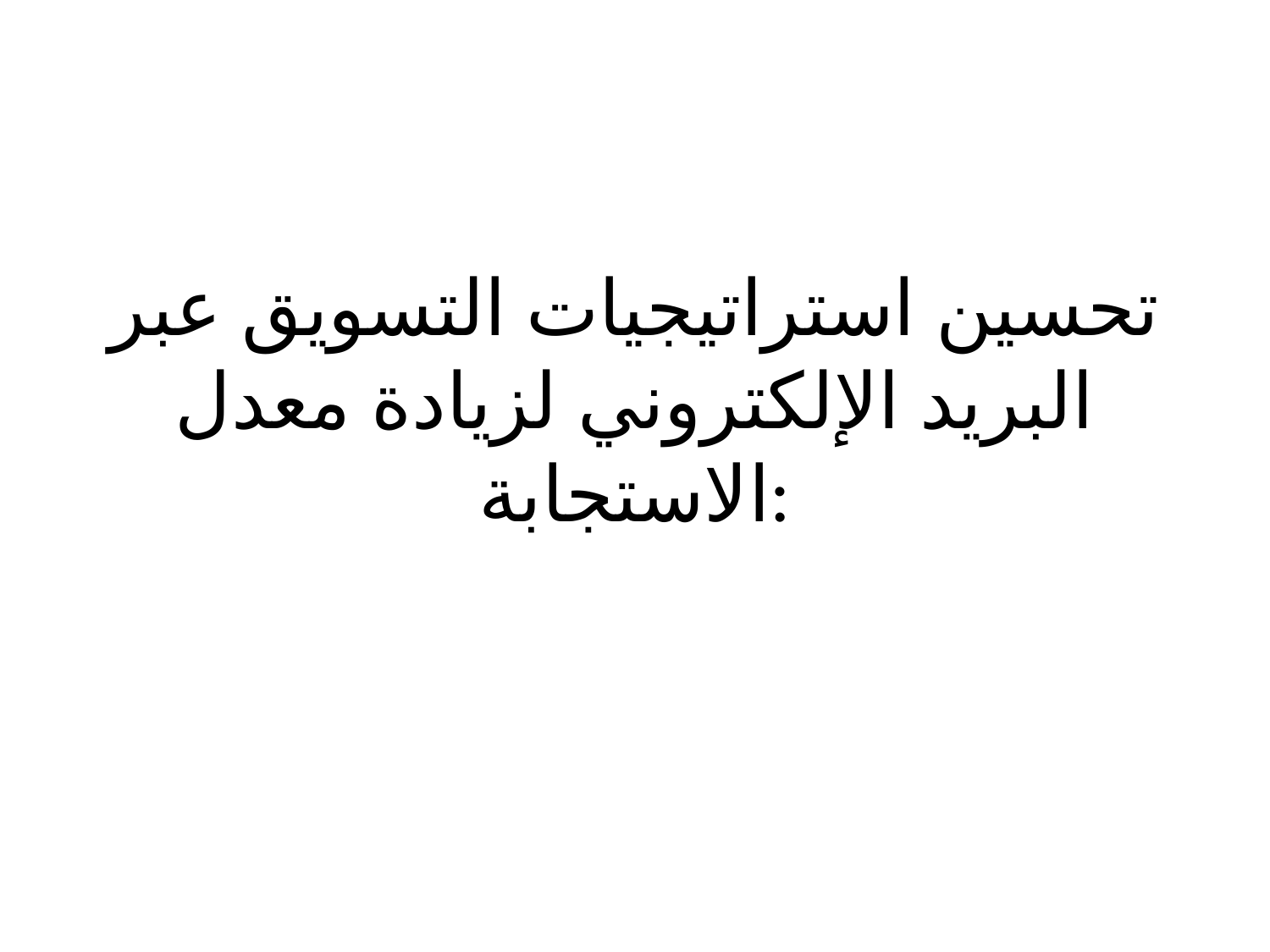

# تحسين استراتيجيات التسويق عبر البريد الإلكتروني لزيادة معدل الاستجابة: